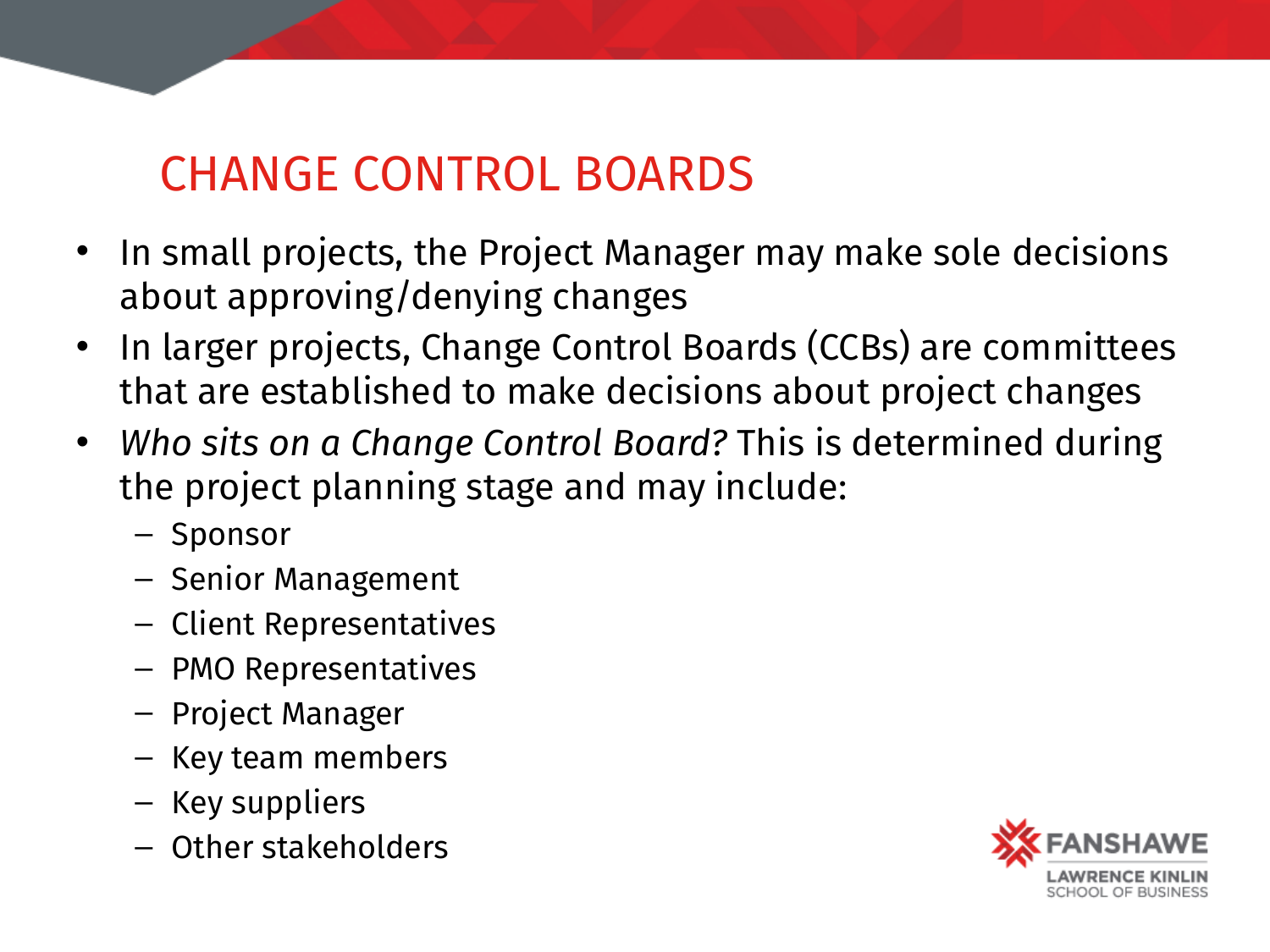

# Change Control Boards
In small projects, the Project Manager may make sole decisions about approving/denying changes
In larger projects, Change Control Boards (CCBs) are committees that are established to make decisions about project changes
Who sits on a Change Control Board? This is determined during the project planning stage and may include:
Sponsor
Senior Management
Client Representatives
PMO Representatives
Project Manager
Key team members
Key suppliers
Other stakeholders